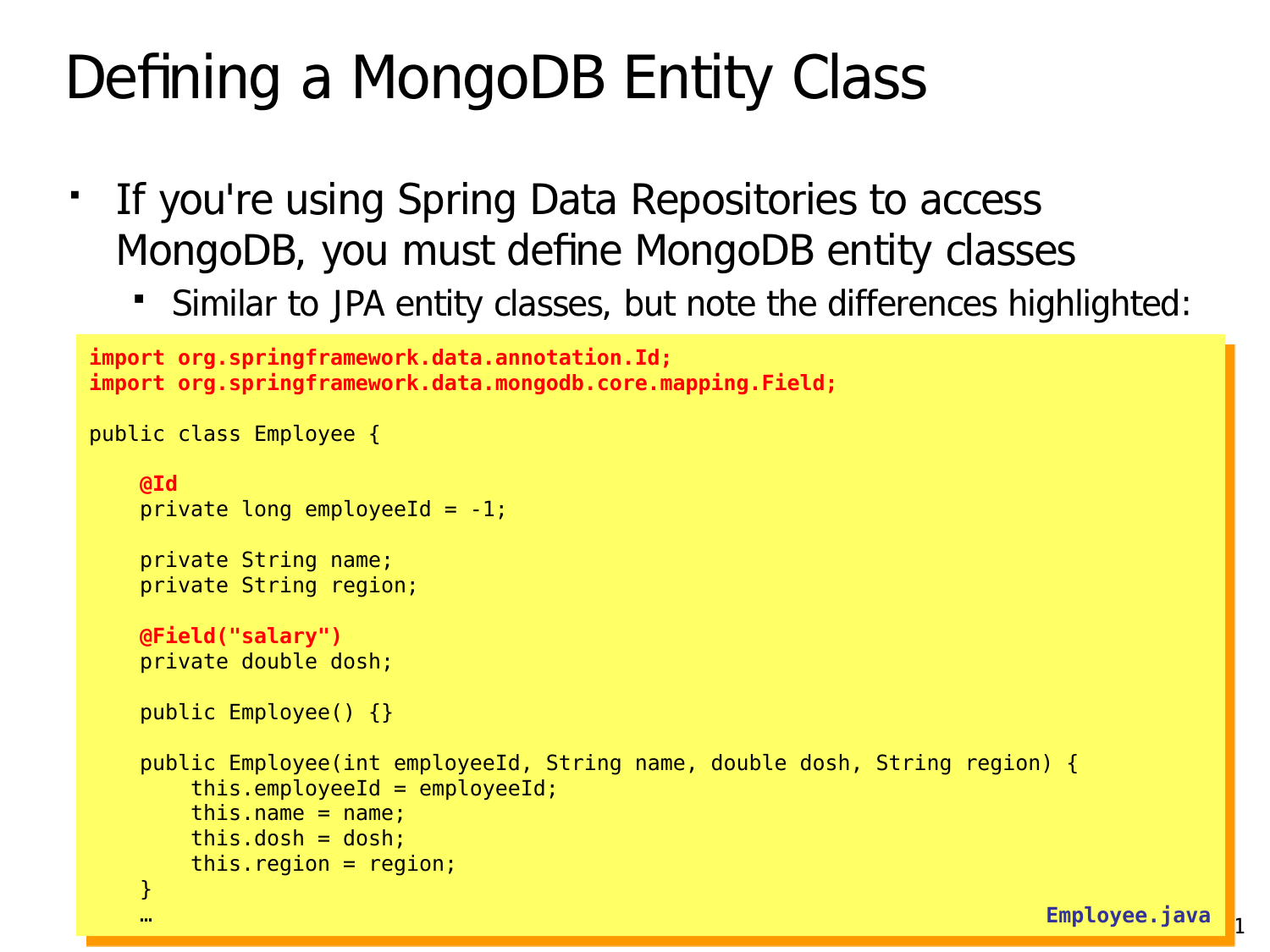

# Defining a MongoDB Entity Class
If you're using Spring Data Repositories to access MongoDB, you must define MongoDB entity classes
Similar to JPA entity classes, but note the differences highlighted:
import org.springframework.data.annotation.Id;
import org.springframework.data.mongodb.core.mapping.Field;

public class Employee {

    @Id
    private long employeeId = -1;

    private String name;
    private String region;

    @Field("salary")
    private double dosh;

    public Employee() {}

    public Employee(int employeeId, String name, double dosh, String region) {
        this.employeeId = employeeId;
        this.name = name;
        this.dosh = dosh;
        this.region = region;
    }
    …
41
Employee.java